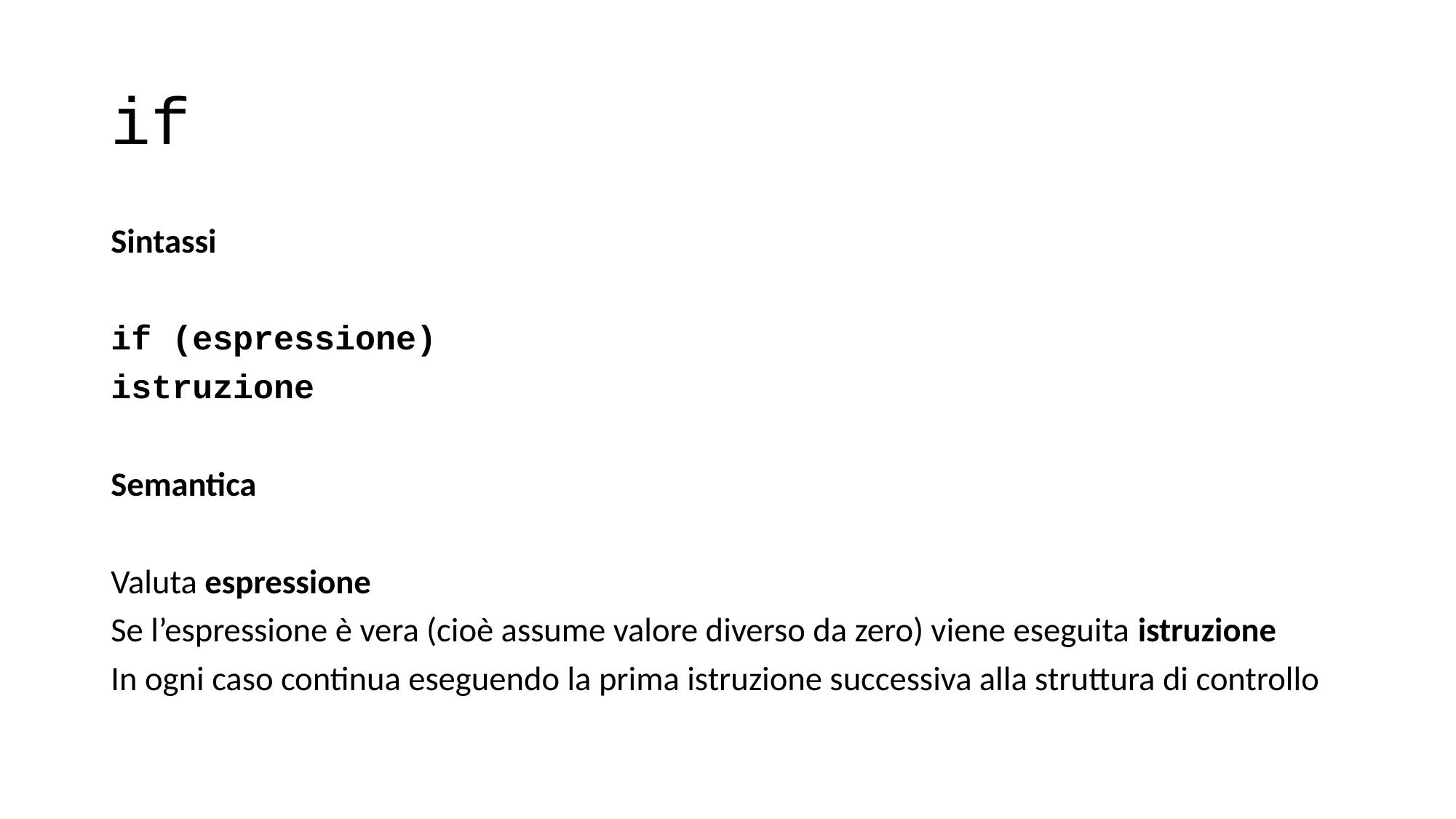

# if
Sintassi

if (espressione)
istruzione

Semantica

Valuta espressione
Se l’espressione è vera (cioè assume valore diverso da zero) viene eseguita istruzione
In ogni caso continua eseguendo la prima istruzione successiva alla struttura di controllo